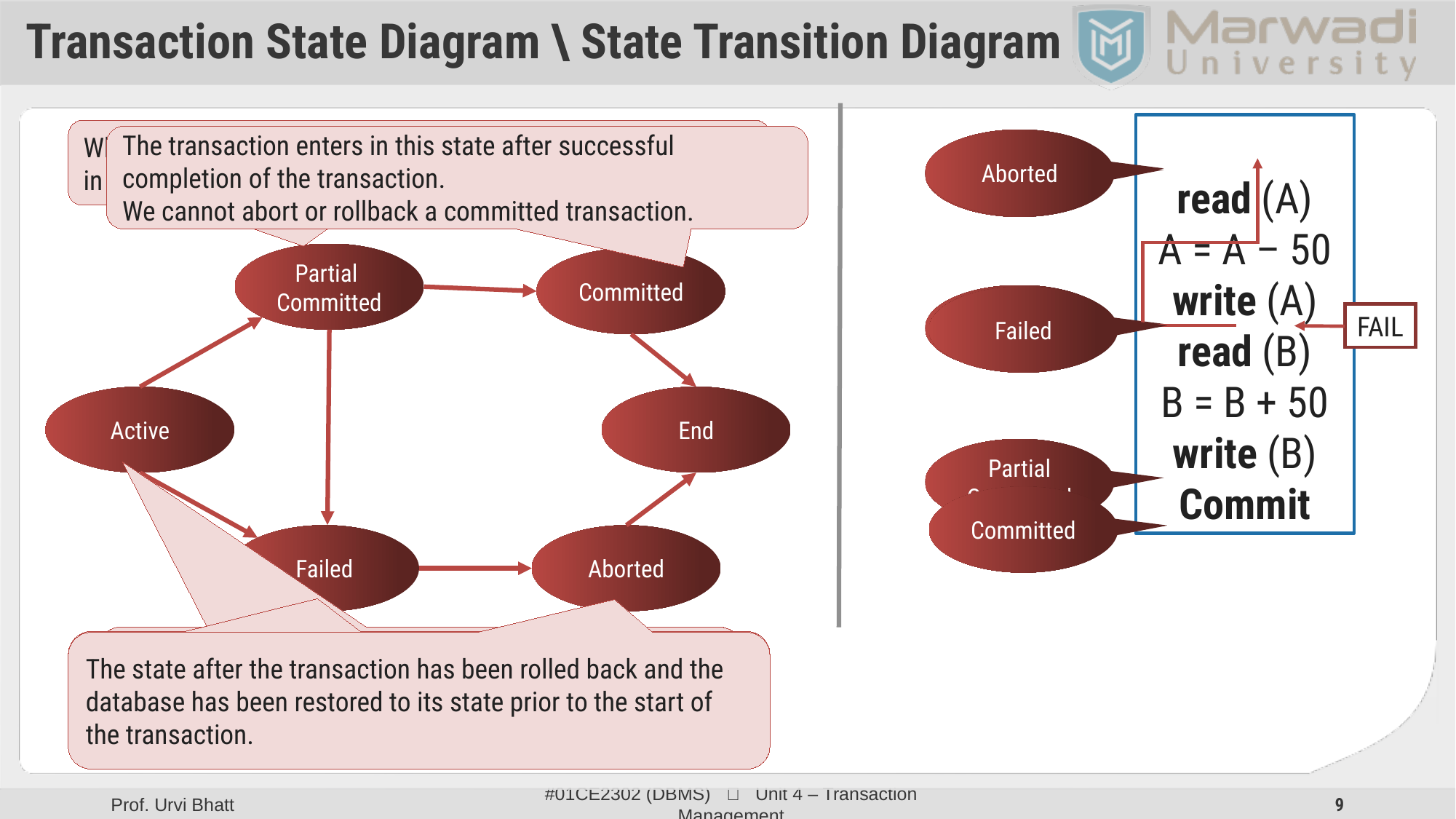

# Transaction State Diagram \ State Transition Diagram

read (A)
A = A – 50
write (A)
read (B)
B = B + 50
write (B)
Commit
When a transaction executes its final operation, it is said to be in a partially committed state.
The transaction enters in this state after successful completion of the transaction.
We cannot abort or rollback a committed transaction.
Aborted
Active
Partial
Committed
Committed
Active
Failed
FAIL
Active
End
Partial Committed
Committed
Failed
Aborted
This is the initial state.
The transaction stays in this state while it is executing.
Discover that normal execution can no longer proceed.
Once a transaction cannot be completed, any changes that it made must be undone rolling it back.
The state after the transaction has been rolled back and the database has been restored to its state prior to the start of the transaction.